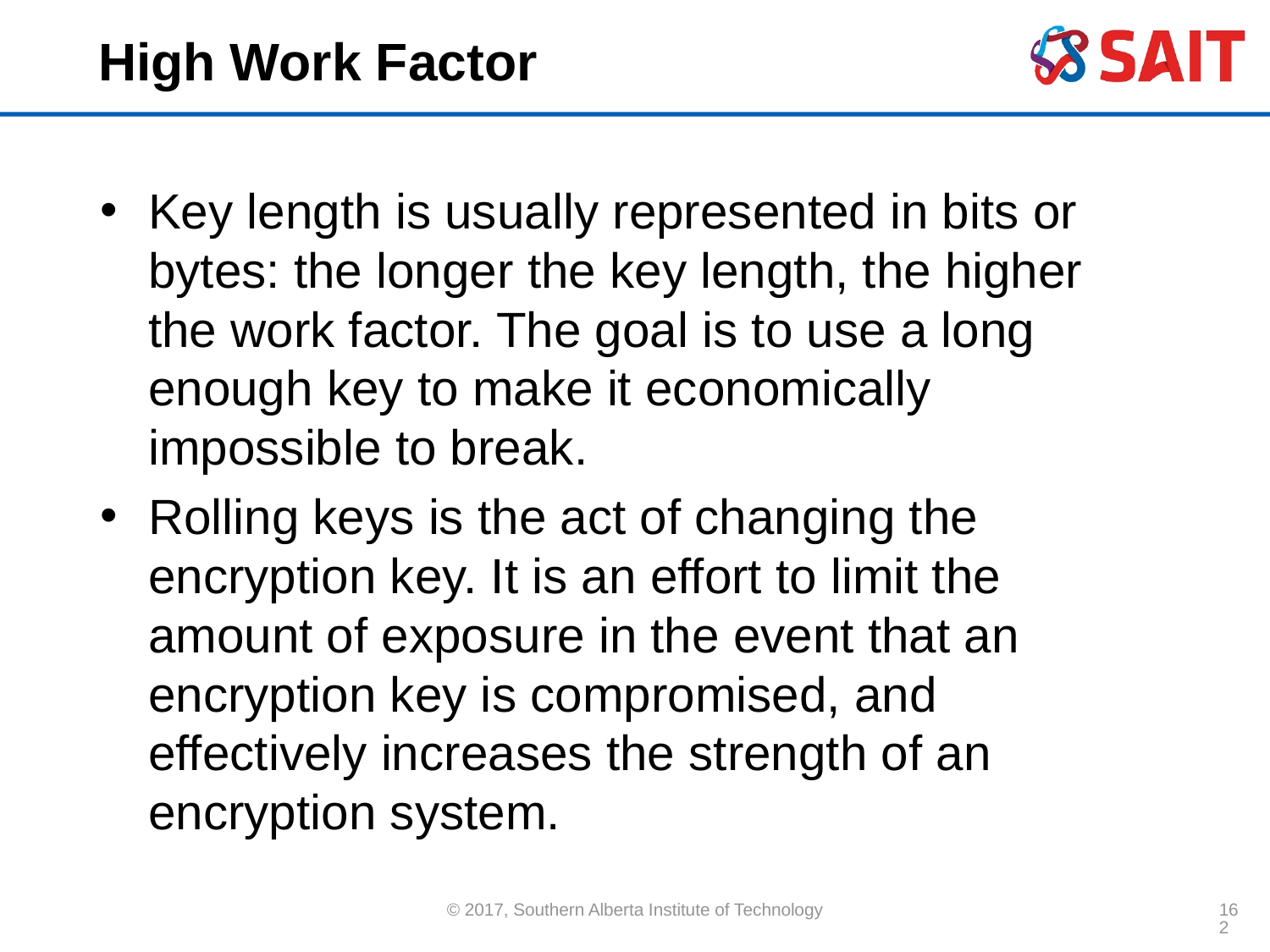

# High Work Factor
Key length is usually represented in bits or bytes: the longer the key length, the higher the work factor. The goal is to use a long enough key to make it economically impossible to break.
Rolling keys is the act of changing the encryption key. It is an effort to limit the amount of exposure in the event that an encryption key is compromised, and effectively increases the strength of an encryption system.